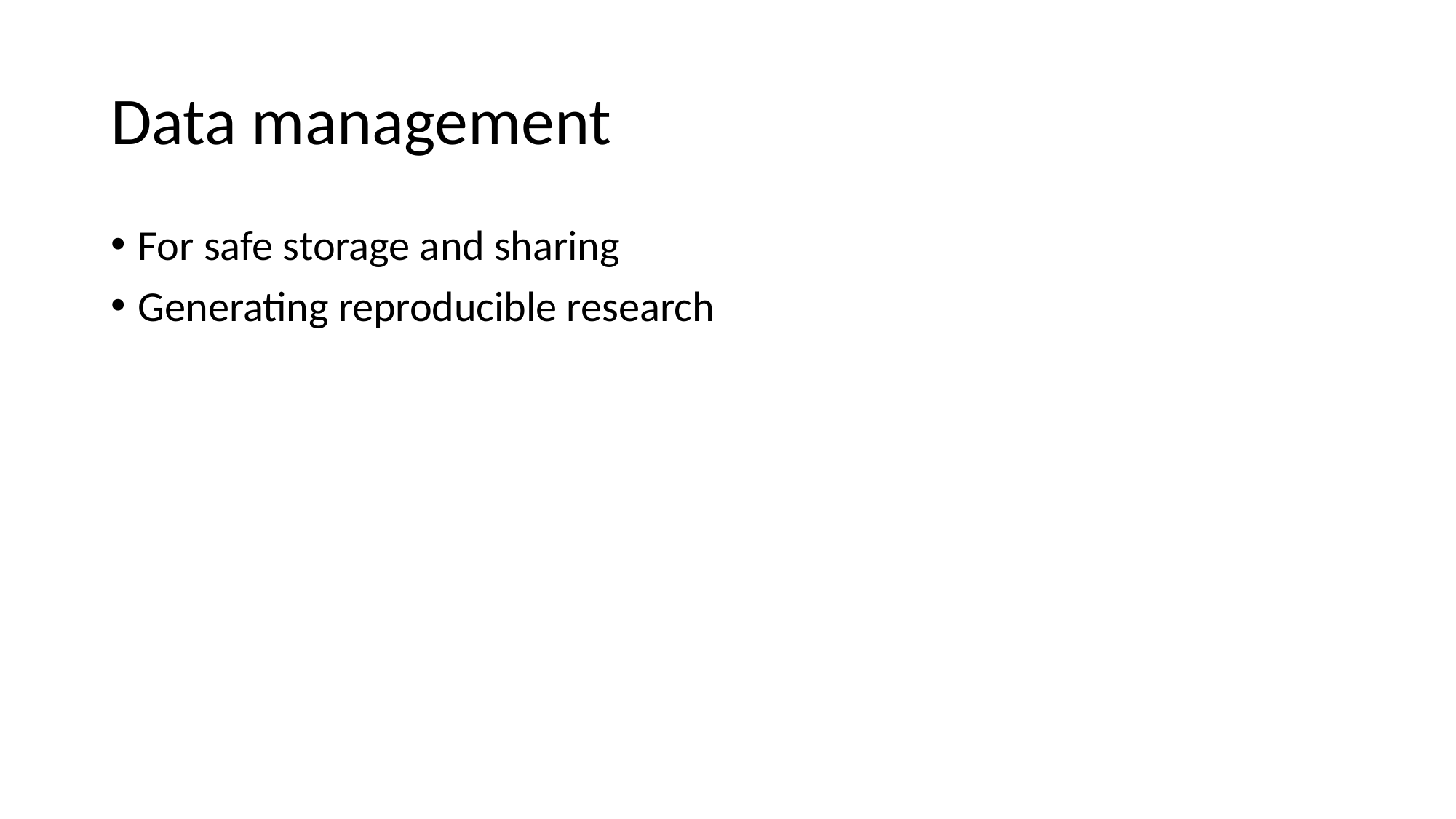

# Data management
For safe storage and sharing
Generating reproducible research